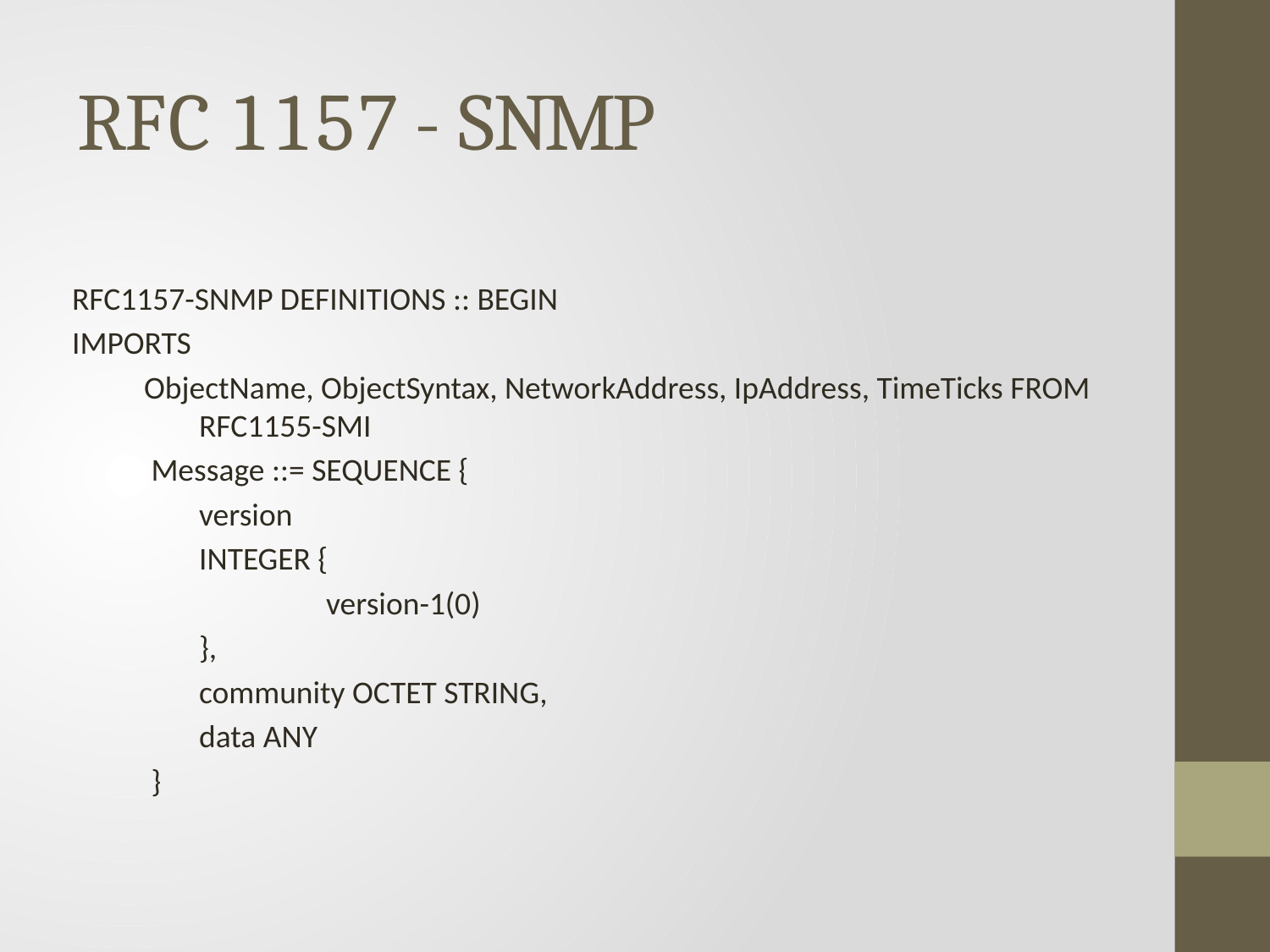

# RFC 1157 - SNMP
RFC1157-SNMP DEFINITIONS :: BEGIN
IMPORTS
          ObjectName, ObjectSyntax, NetworkAddress, IpAddress, TimeTicks FROM 	RFC1155-SMI
           Message ::= SEQUENCE {
	version
	INTEGER {
		version-1(0)
	},
	community OCTET STRING,
	data ANY
           }